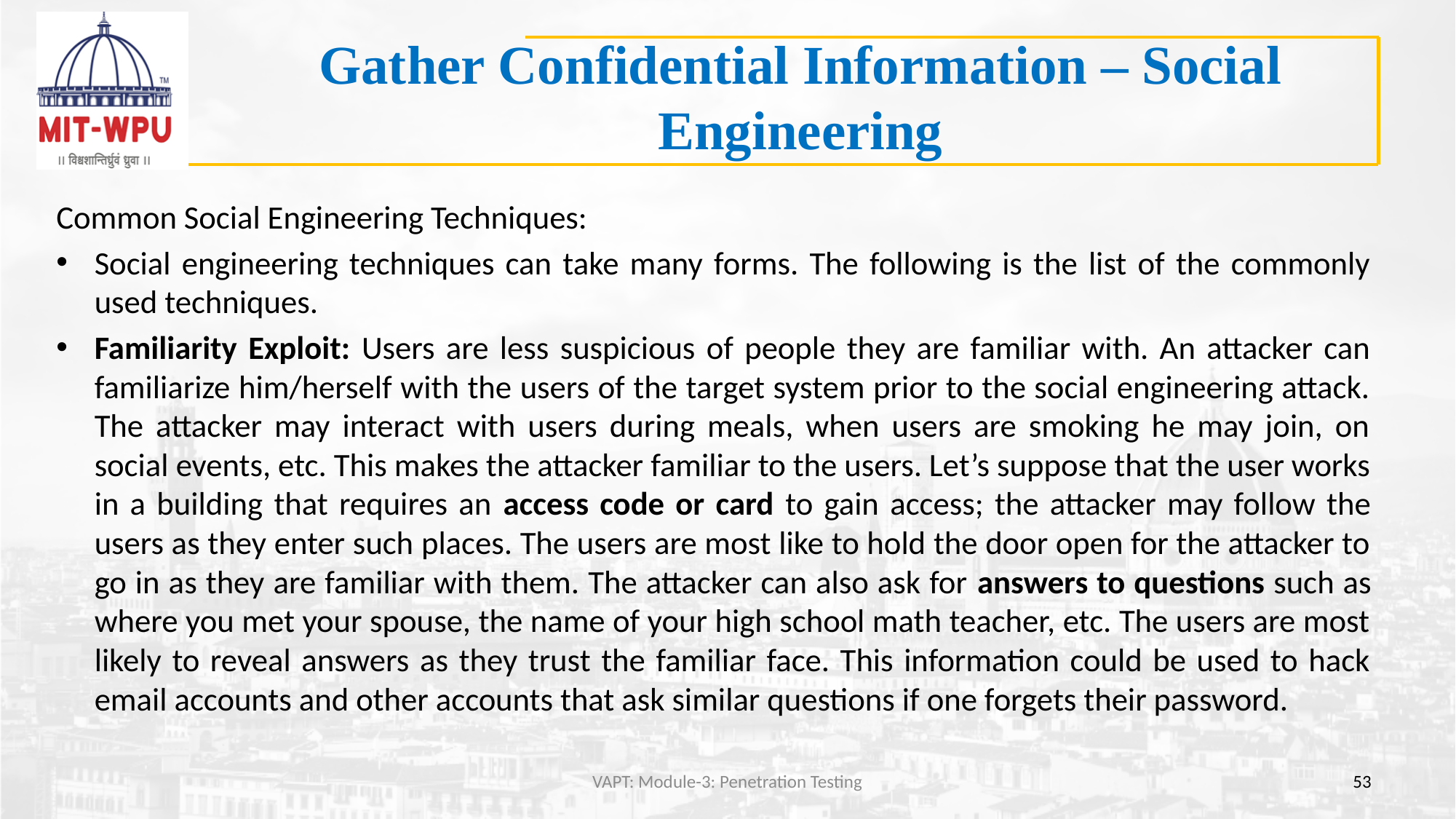

# Gather Confidential Information – Social Engineering
Common Social Engineering Techniques:
Social engineering techniques can take many forms. The following is the list of the commonly used techniques.
Familiarity Exploit: Users are less suspicious of people they are familiar with. An attacker can familiarize him/herself with the users of the target system prior to the social engineering attack. The attacker may interact with users during meals, when users are smoking he may join, on social events, etc. This makes the attacker familiar to the users. Let’s suppose that the user works in a building that requires an access code or card to gain access; the attacker may follow the users as they enter such places. The users are most like to hold the door open for the attacker to go in as they are familiar with them. The attacker can also ask for answers to questions such as where you met your spouse, the name of your high school math teacher, etc. The users are most likely to reveal answers as they trust the familiar face. This information could be used to hack email accounts and other accounts that ask similar questions if one forgets their password.

VAPT: Module-3: Penetration Testing
53